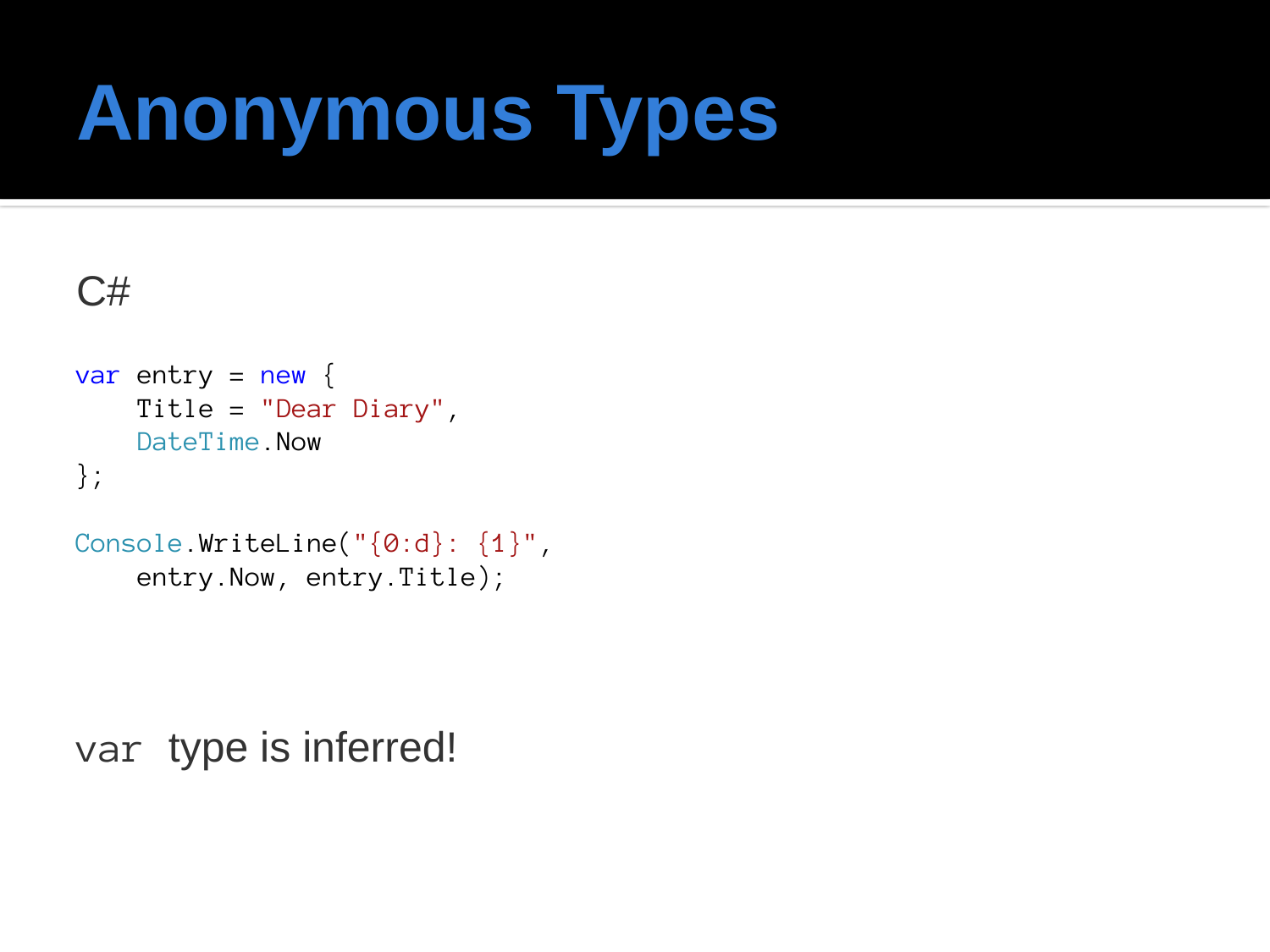

# Anonymous Types
C#
var entry = new {
    Title = "Dear Diary",
    DateTime.Now
};

Console.WriteLine("{0:d}: {1}",
    entry.Now, entry.Title);
var type is inferred!